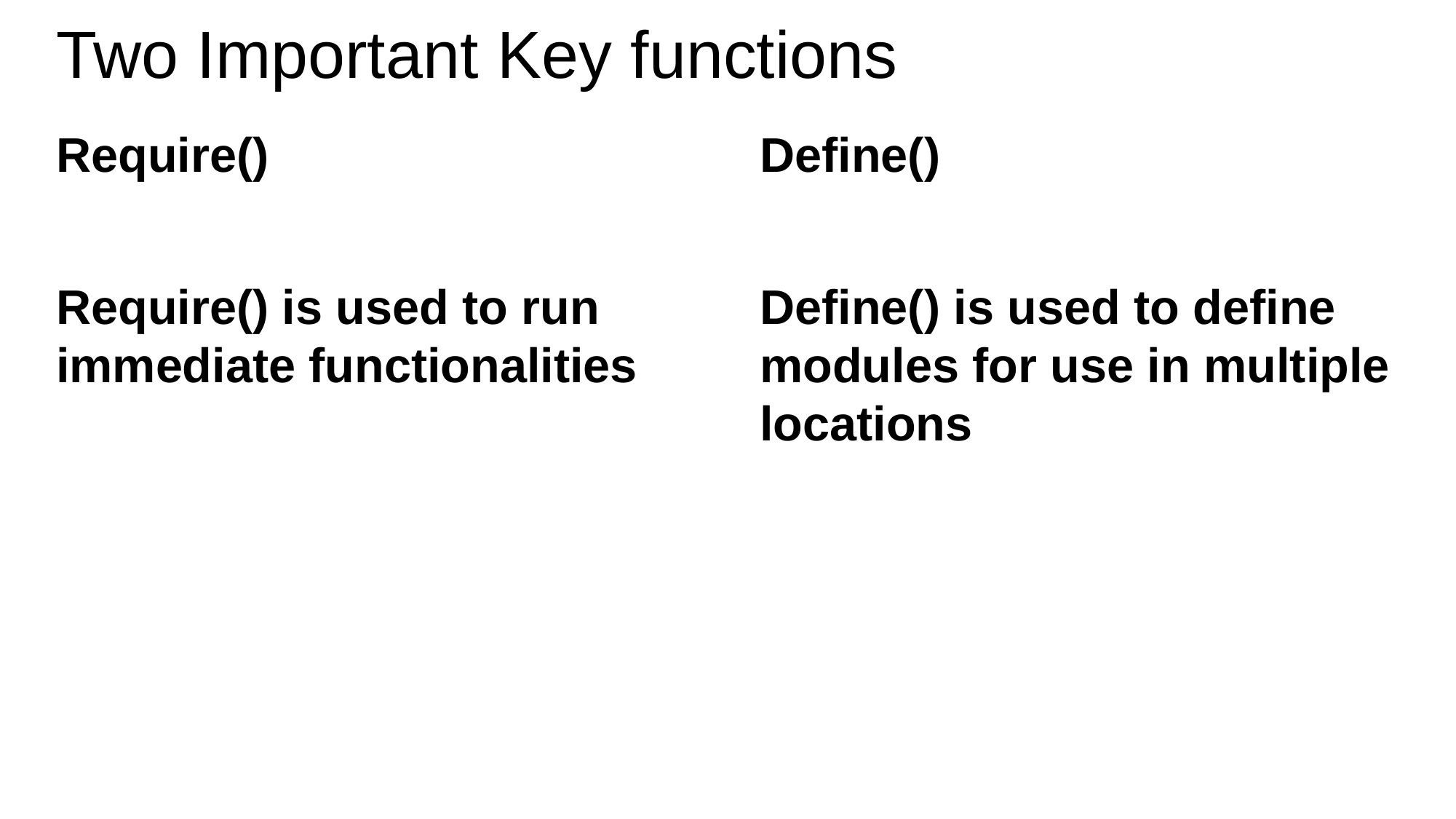

# Two Important Key functions
Define()

Define() is used to define modules for use in multiple locations
Require()

Require() is used to run immediate functionalities